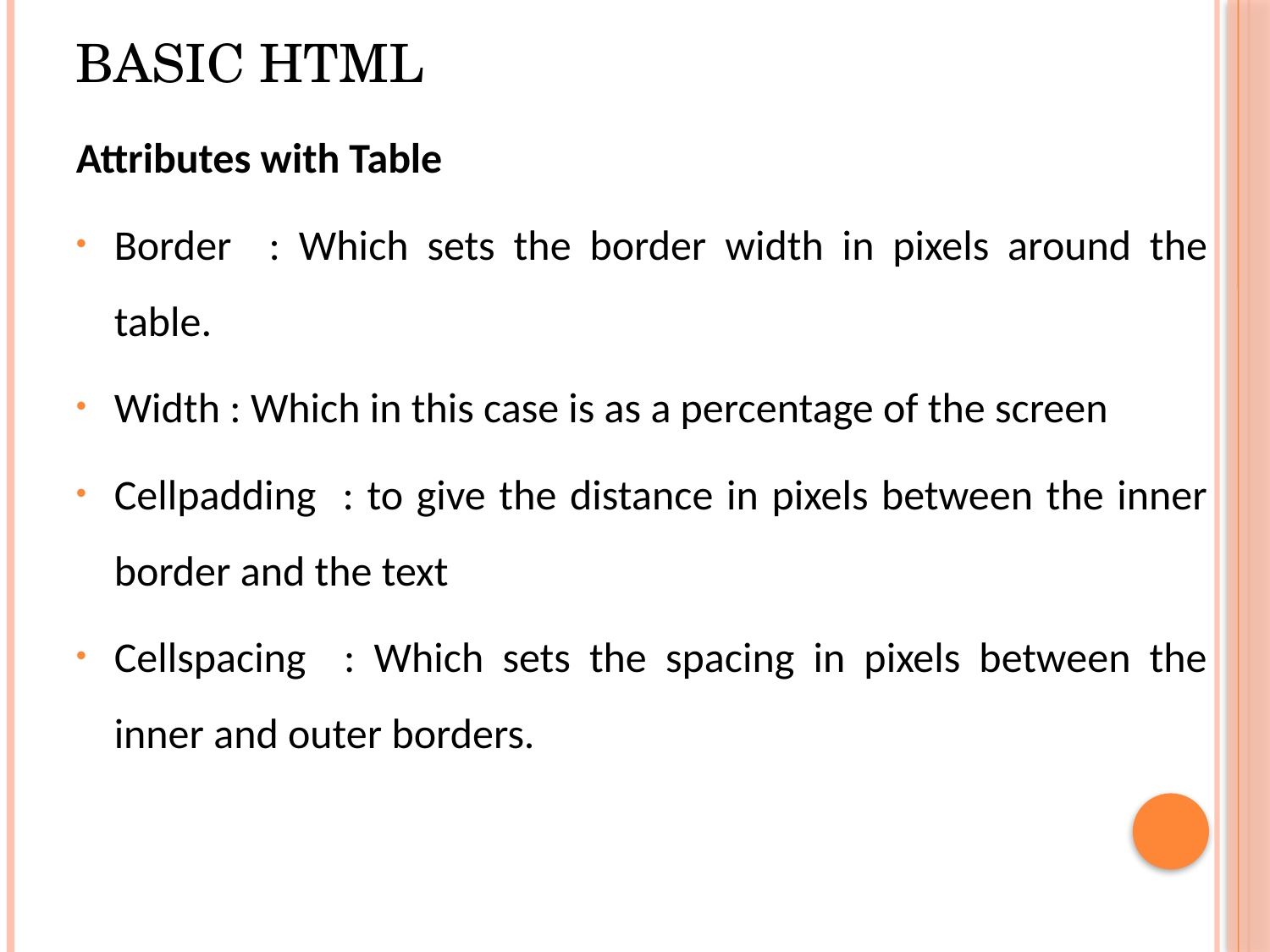

# Basic HTML
Attributes with Table
Border  : Which sets the border width in pixels around the table.
Width : Which in this case is as a percentage of the screen
Cellpadding  : to give the distance in pixels between the inner border and the text
Cellspacing  : Which sets the spacing in pixels between the inner and outer borders.